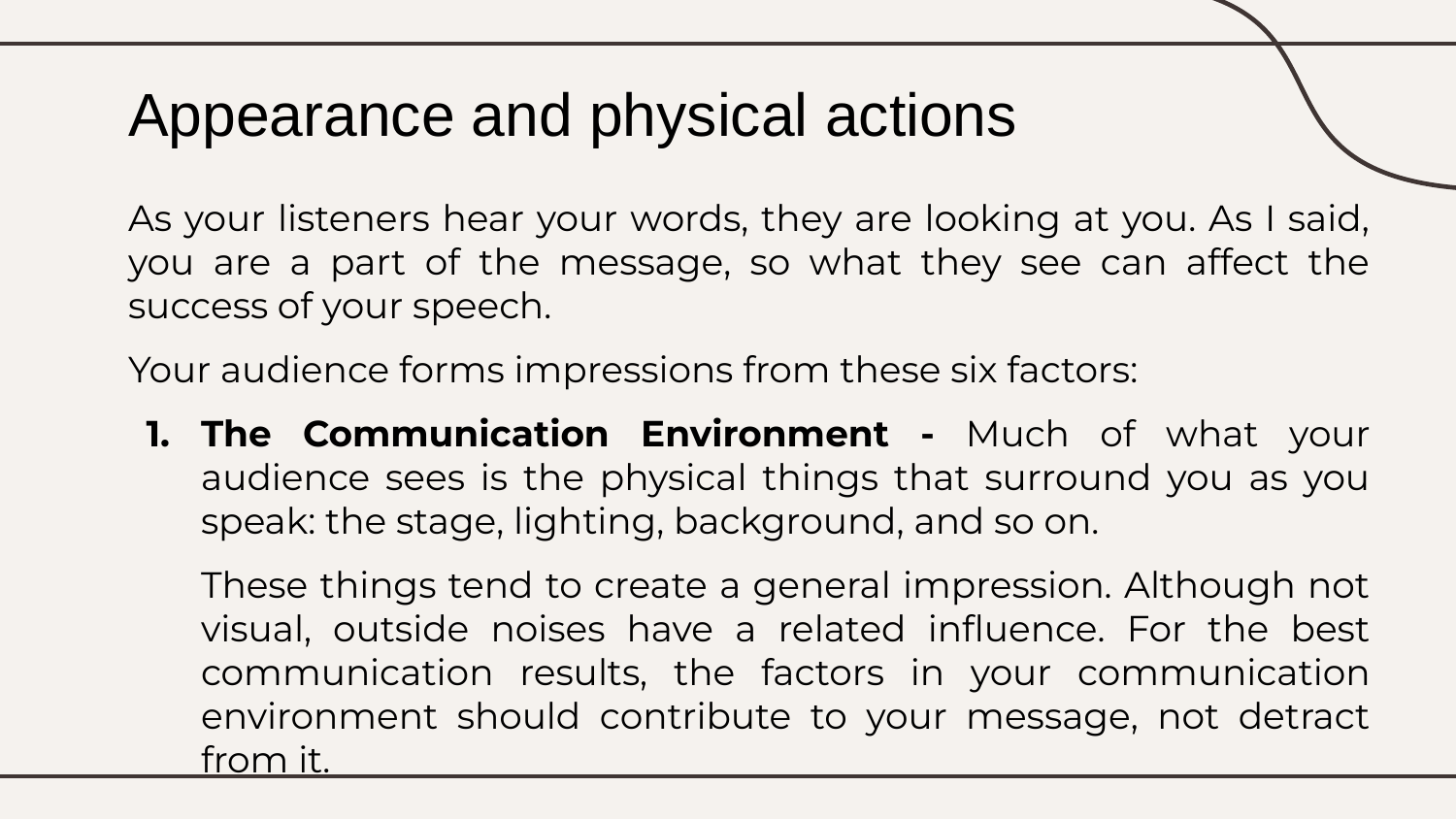

# Appearance and physical actions
As your listeners hear your words, they are looking at you. As I said, you are a part of the message, so what they see can affect the success of your speech.
Your audience forms impressions from these six factors:
The Communication Environment - Much of what your audience sees is the physical things that surround you as you speak: the stage, lighting, background, and so on.
These things tend to create a general impression. Although not visual, outside noises have a related influence. For the best communication results, the factors in your communication environment should contribute to your message, not detract from it.